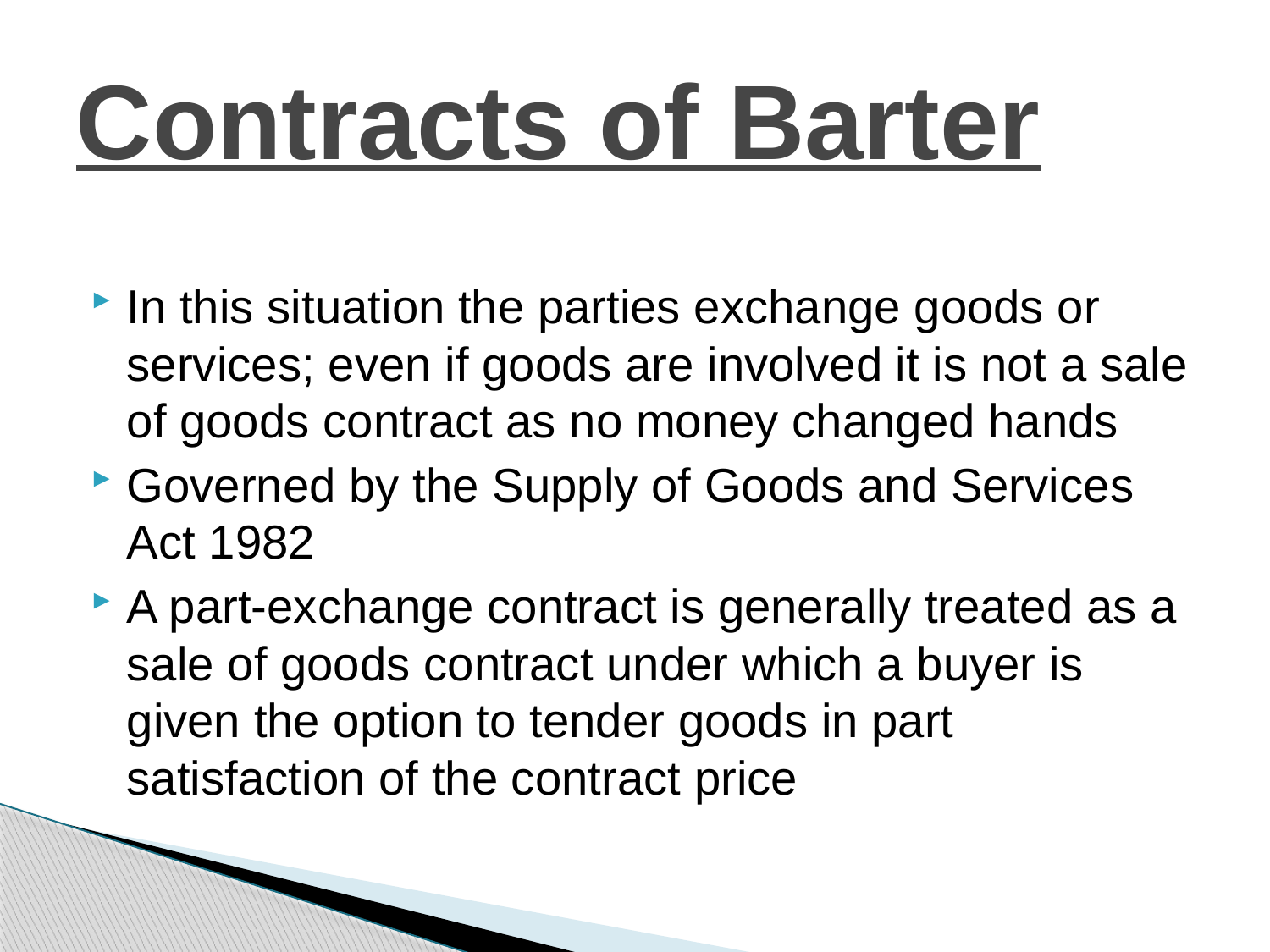

# Contracts of Barter

In this situation the parties exchange goods or services; even if goods are involved it is not a sale of goods contract as no money changed hands
Governed by the Supply of Goods and Services Act 1982
A part-exchange contract is generally treated as a sale of goods contract under which a buyer is given the option to tender goods in part satisfaction of the contract price